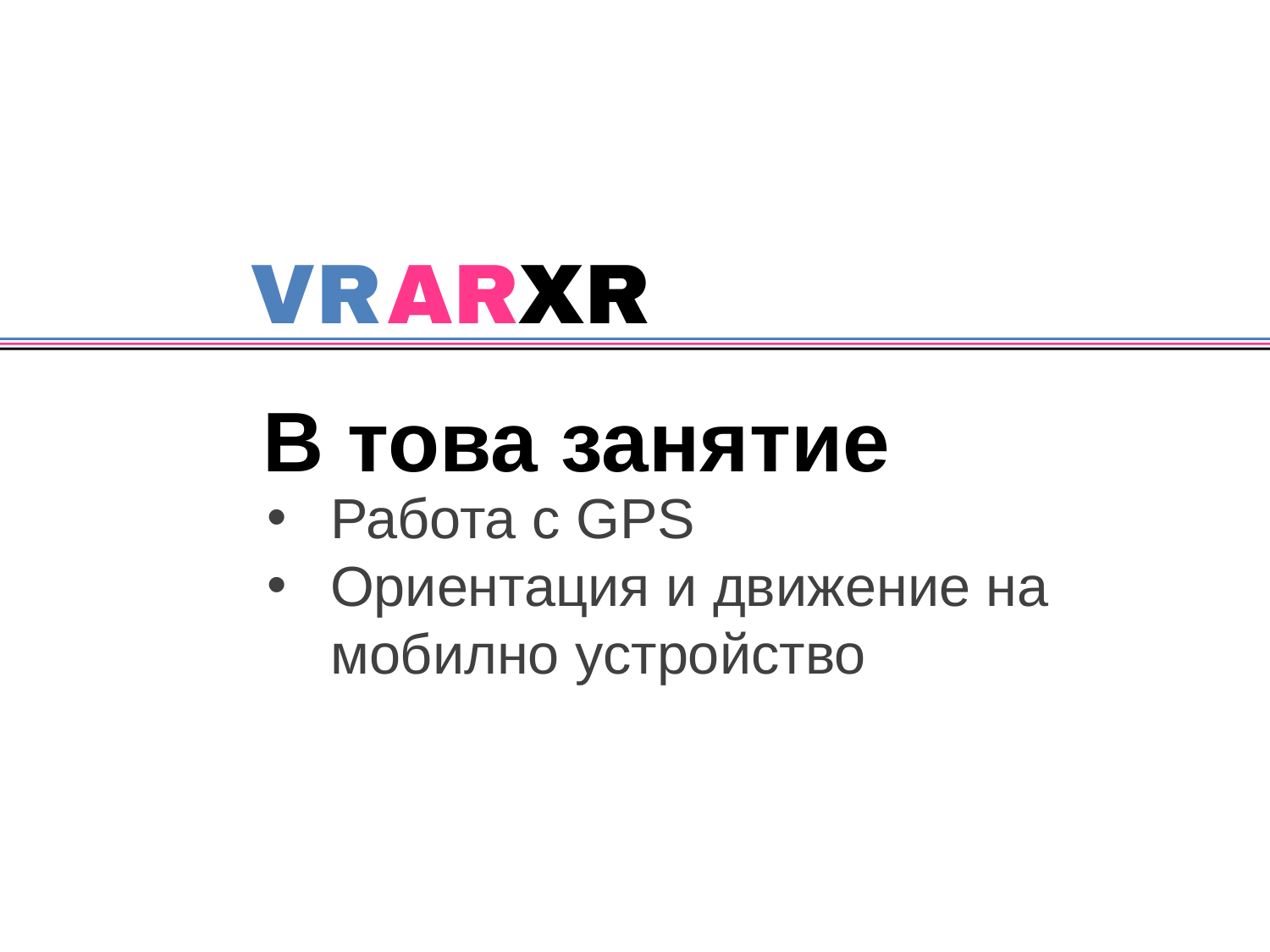

В това занятие
Работа с GPS
Ориентация и движение на мобилно устройство